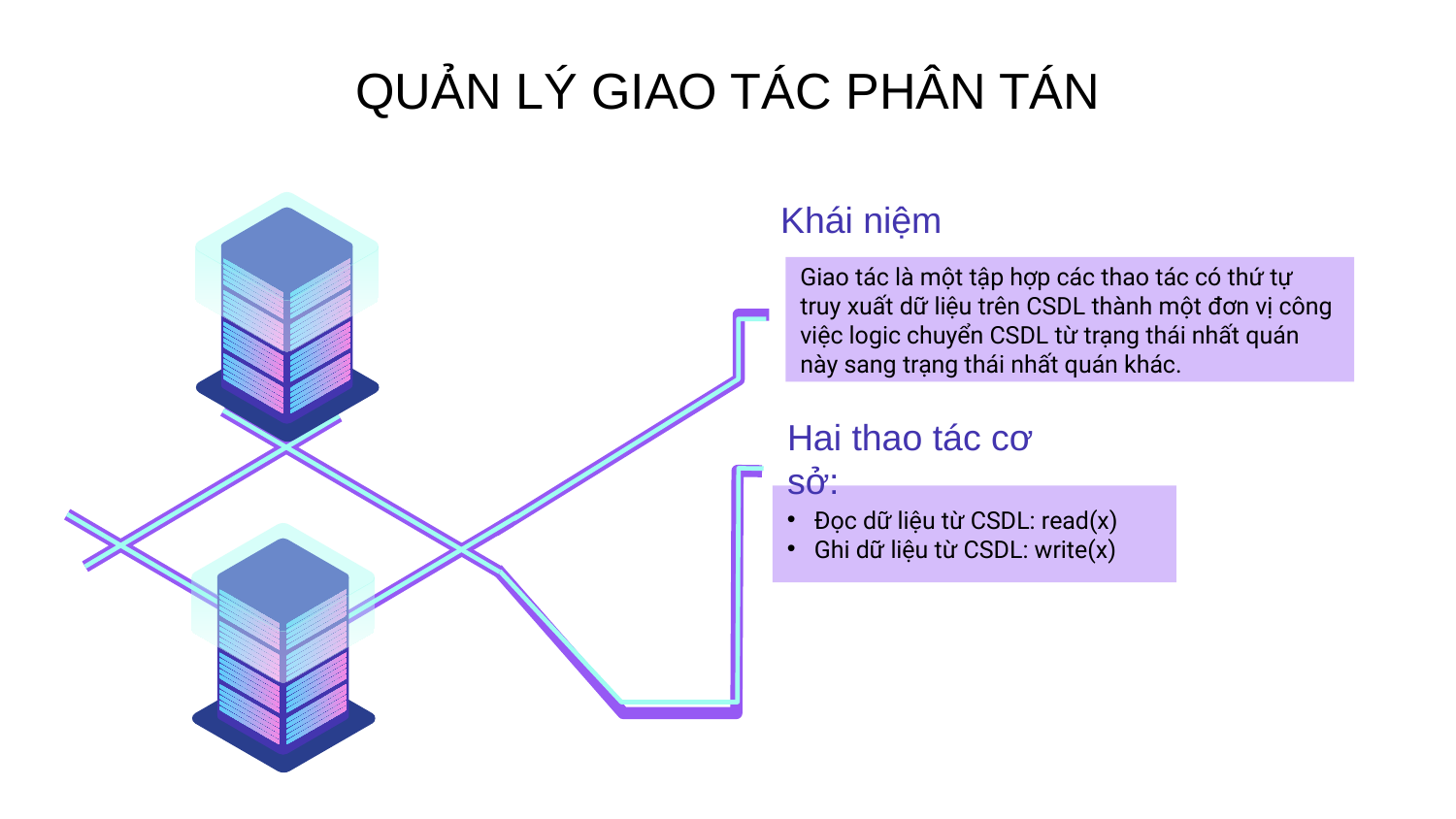

# QUẢN LÝ GIAO TÁC PHÂN TÁN

Khái niệm
Giao tác là một tập hợp các thao tác có thứ tự truy xuất dữ liệu trên CSDL thành một đơn vị công việc logic chuyển CSDL từ trạng thái nhất quán này sang trạng thái nhất quán khác.

Hai thao tác cơ sở:
Đọc dữ liệu từ CSDL: read(x)
Ghi dữ liệu từ CSDL: write(x)